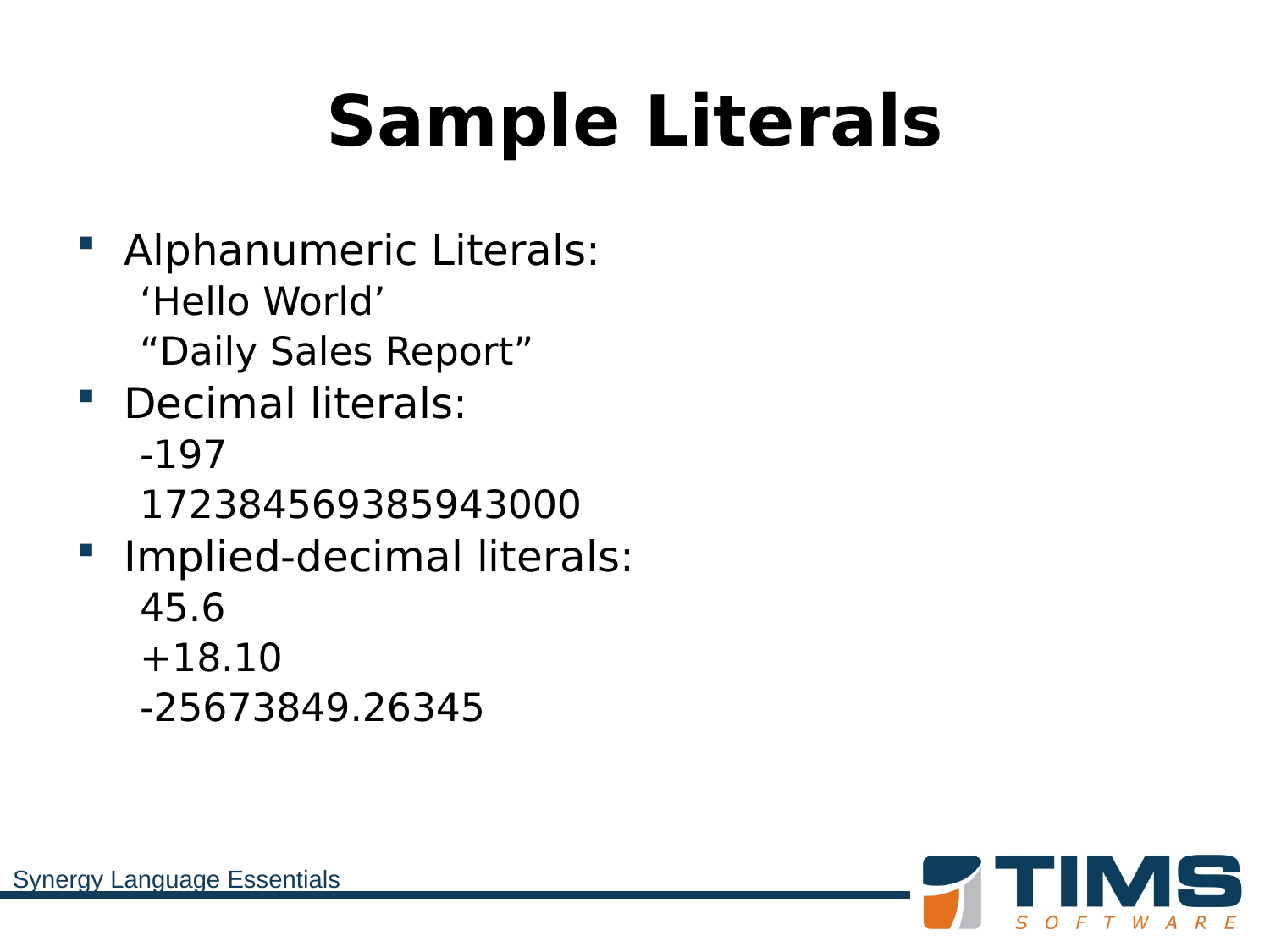

# Sample Literals
Alphanumeric Literals:
‘Hello World’
“Daily Sales Report”
Decimal literals:
-197
172384569385943000
Implied-decimal literals:
45.6
+18.10
-25673849.26345
Synergy Language Essentials